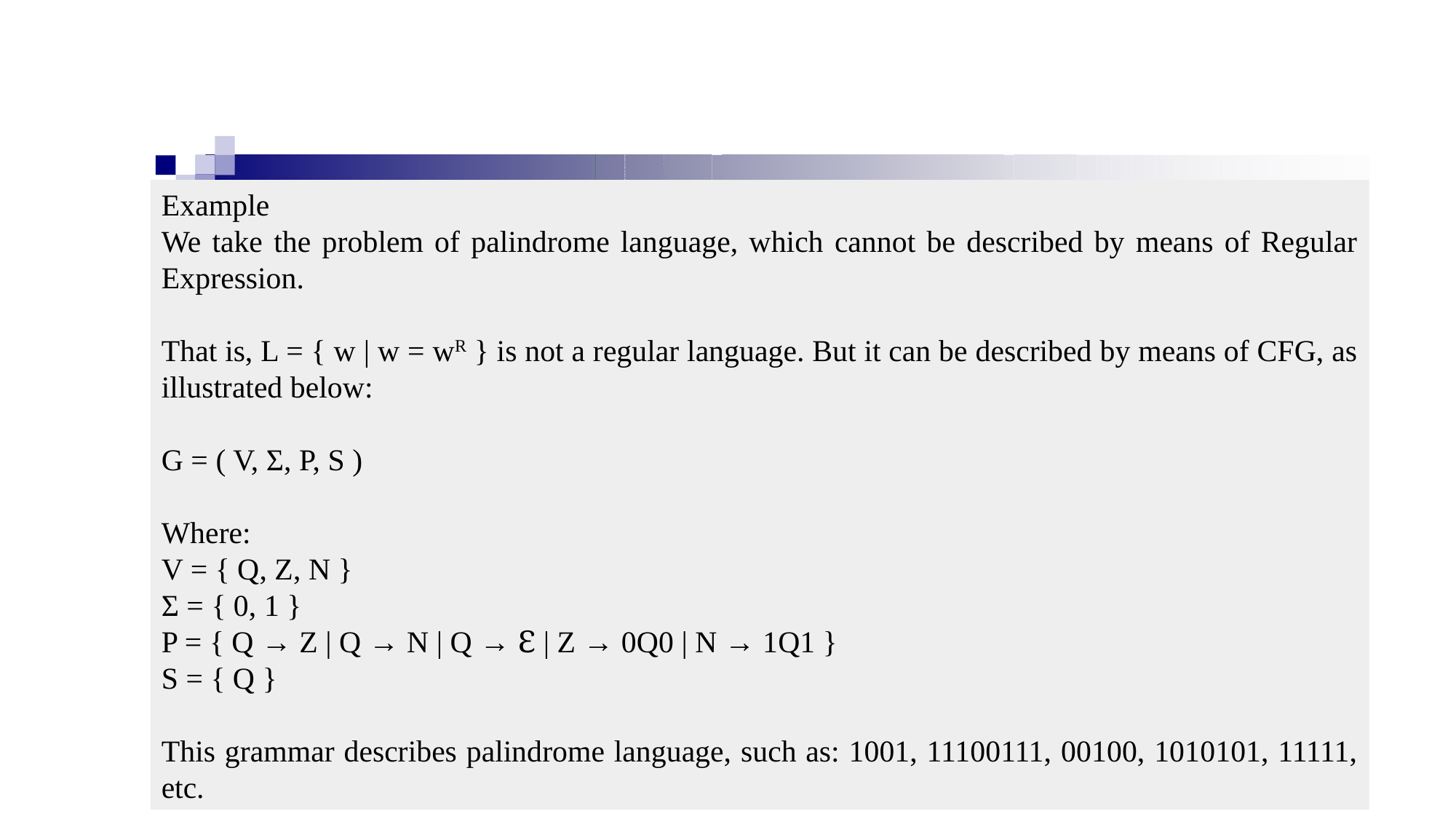

Example
We take the problem of palindrome language, which cannot be described by means of Regular Expression.

That is, L = { w | w = wR } is not a regular language. But it can be described by means of CFG, as illustrated below:

G = ( V, Σ, P, S )

Where:
V = { Q, Z, N }
Σ = { 0, 1 }
P = { Q → Z | Q → N | Q → ℇ | Z → 0Q0 | N → 1Q1 }
S = { Q }

This grammar describes palindrome language, such as: 1001, 11100111, 00100, 1010101, 11111, etc.